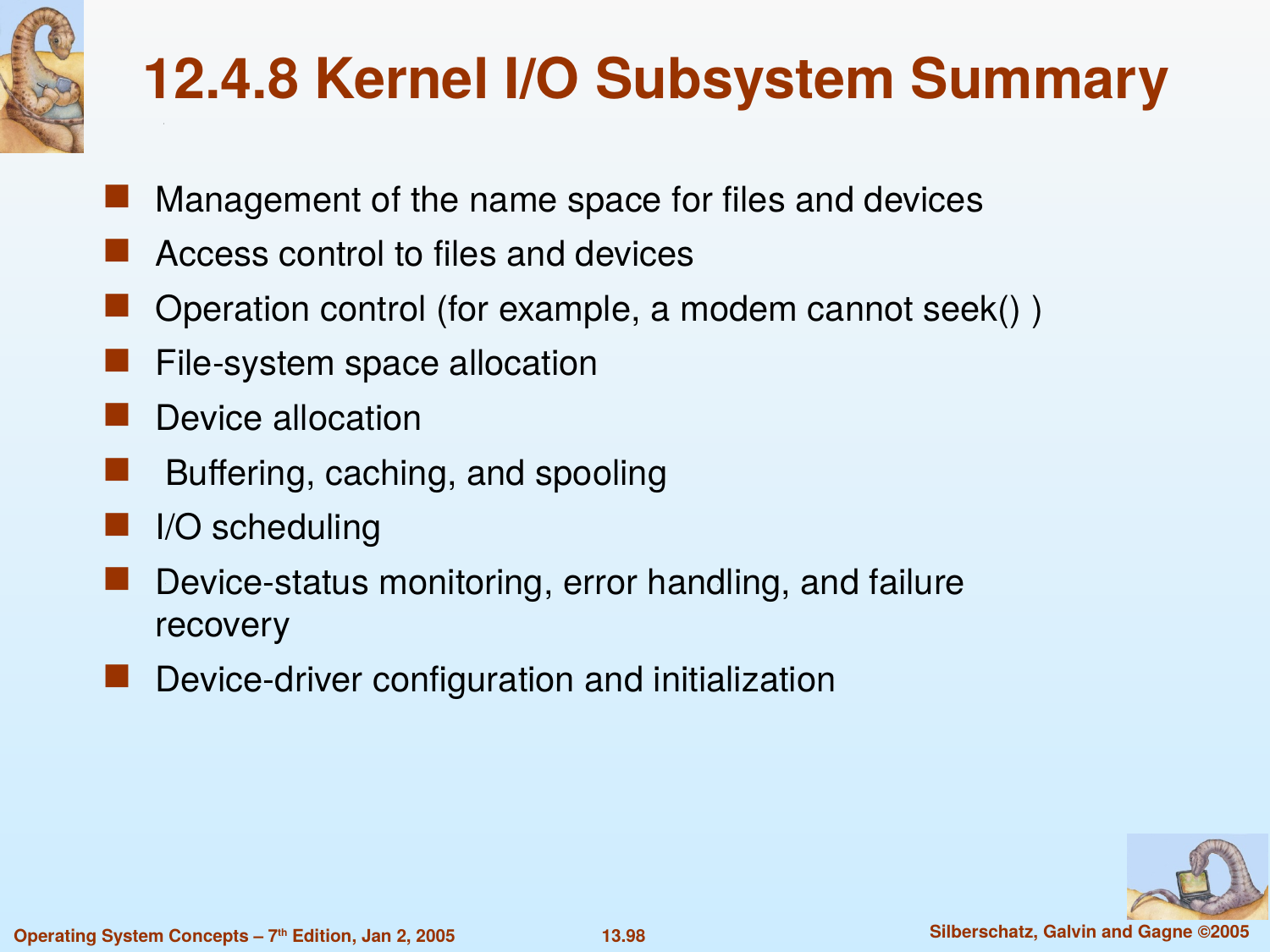

12.4.8 Kernel I/O Subsystem Summary
Management of the name space for files and devices
Access control to files and devices
Operation control (for example, a modem cannot seek() )
File-system space allocation
Device allocation
 Buffering, caching, and spooling
I/O scheduling
Device-status monitoring, error handling, and failure recovery
Device-driver configuration and initialization